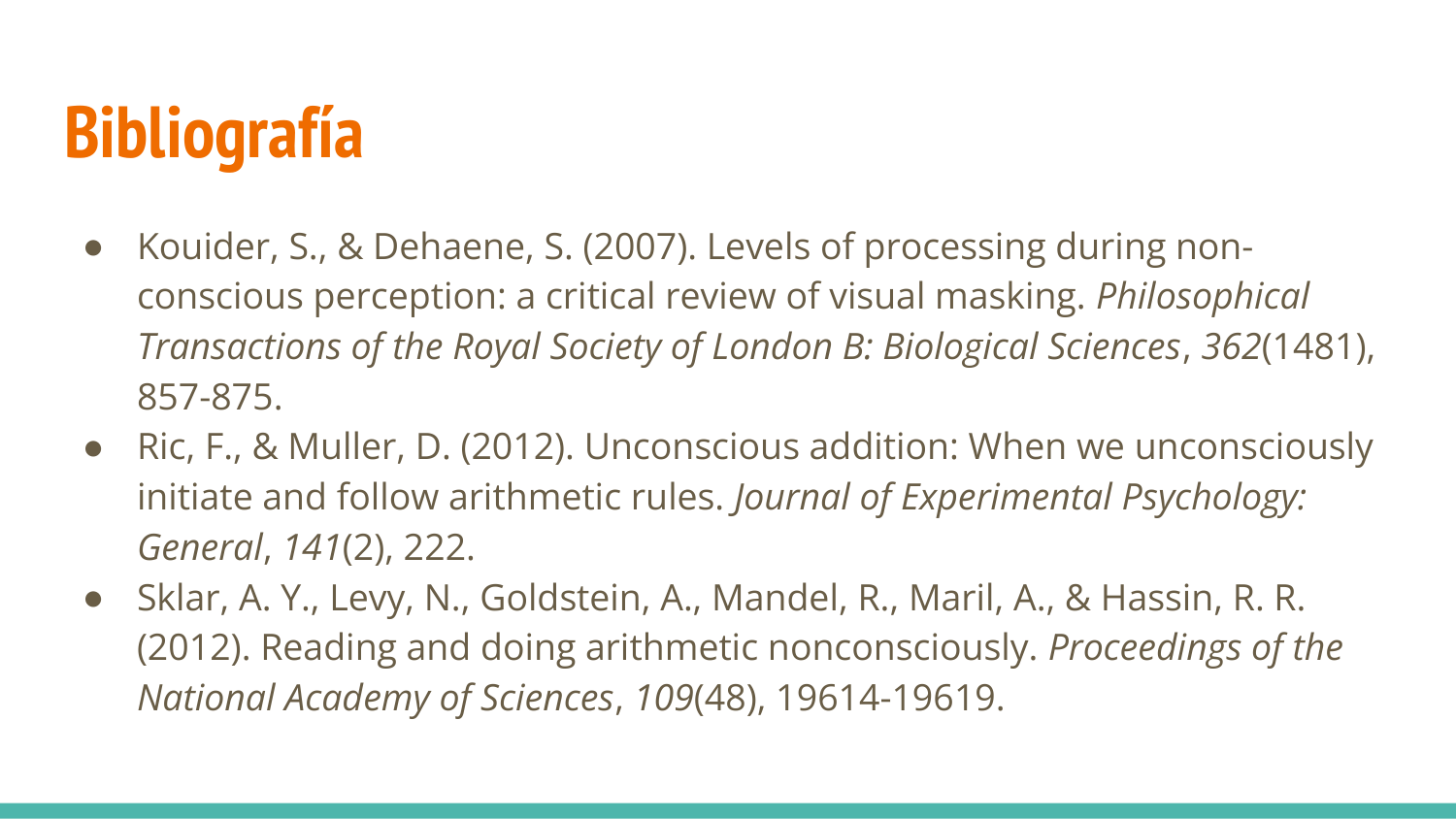

# Bibliografía
Kouider, S., & Dehaene, S. (2007). Levels of processing during non-conscious perception: a critical review of visual masking. Philosophical Transactions of the Royal Society of London B: Biological Sciences, 362(1481), 857-875.
Ric, F., & Muller, D. (2012). Unconscious addition: When we unconsciously initiate and follow arithmetic rules. Journal of Experimental Psychology: General, 141(2), 222.
Sklar, A. Y., Levy, N., Goldstein, A., Mandel, R., Maril, A., & Hassin, R. R. (2012). Reading and doing arithmetic nonconsciously. Proceedings of the National Academy of Sciences, 109(48), 19614-19619.